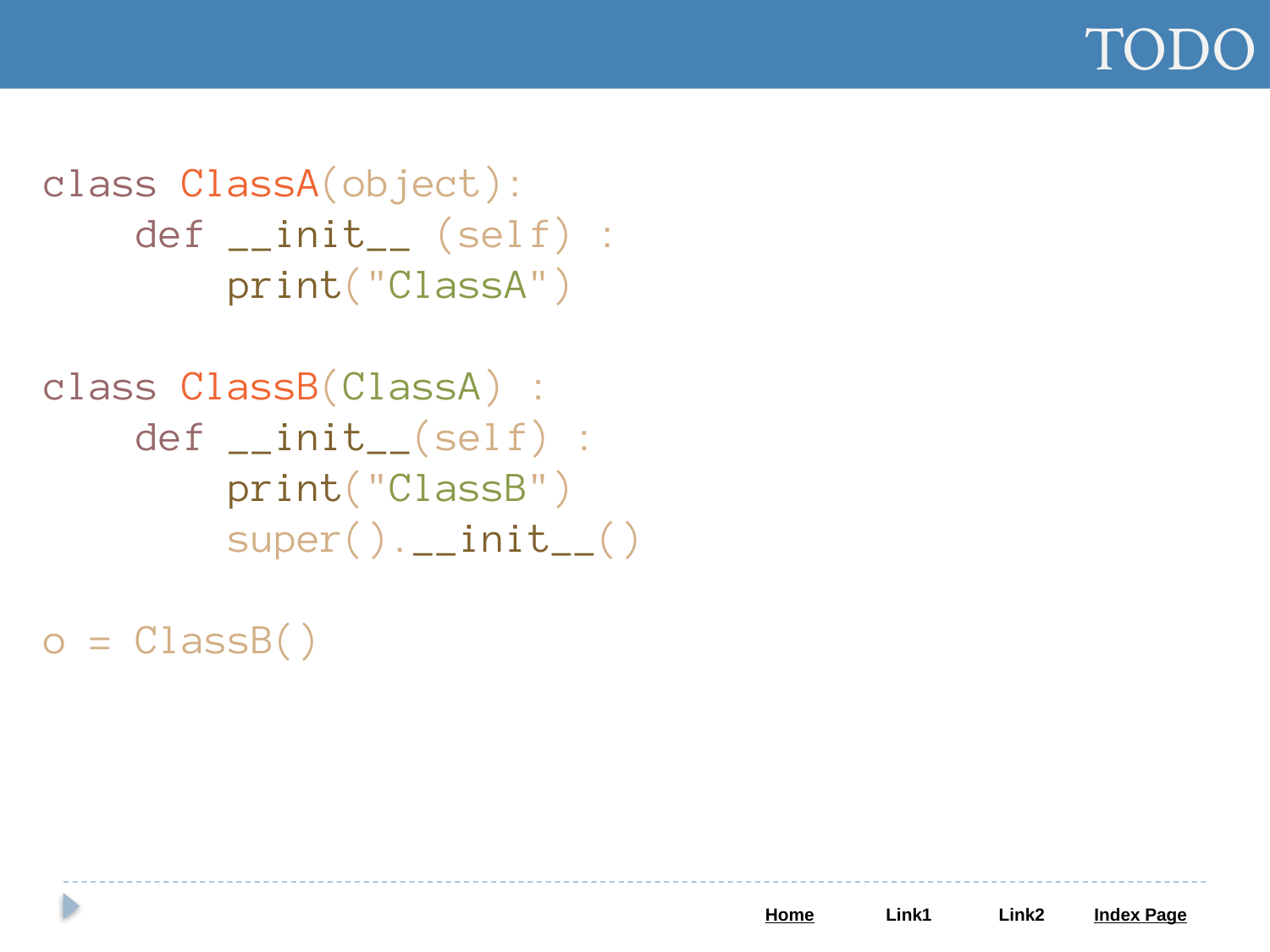

TODO
class ClassA(object):
    def __init__ (self) :
        print("ClassA")
class ClassB(ClassA) :
    def __init__(self) :
        print("ClassB")
        super().__init__()
o = ClassB()